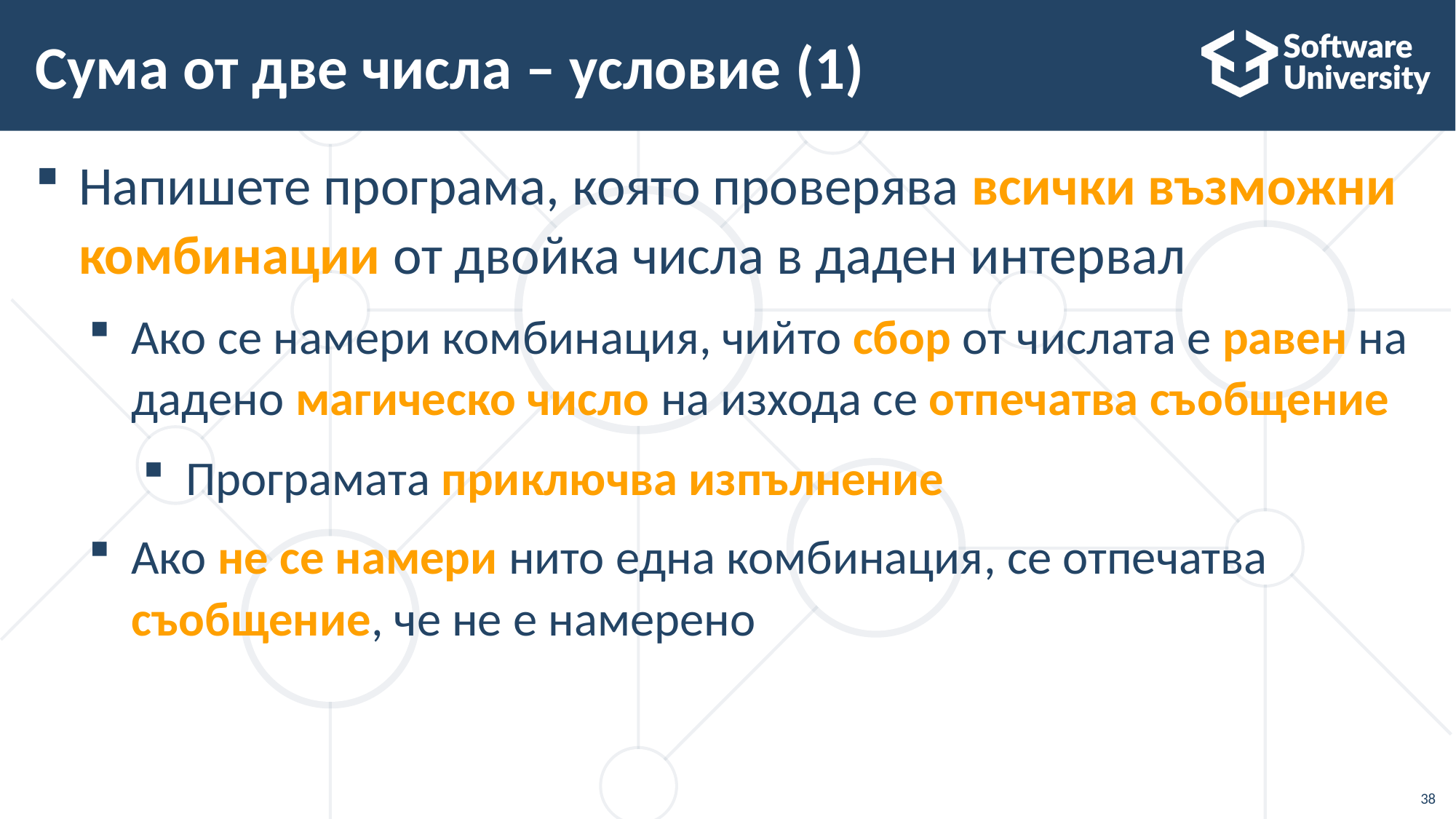

# Сума от две числа – условие (1)
Напишете програма, която проверява всички възможни
комбинации от двойка числа в даден интервал
Ако се намери комбинация, чийто сбор от числата е равен на
дадено магическо число на изхода се отпечатва съобщение
Програмата приключва изпълнение
Ако не се намери нито една комбинация, се отпечатва съобщение, че не е намерено
38